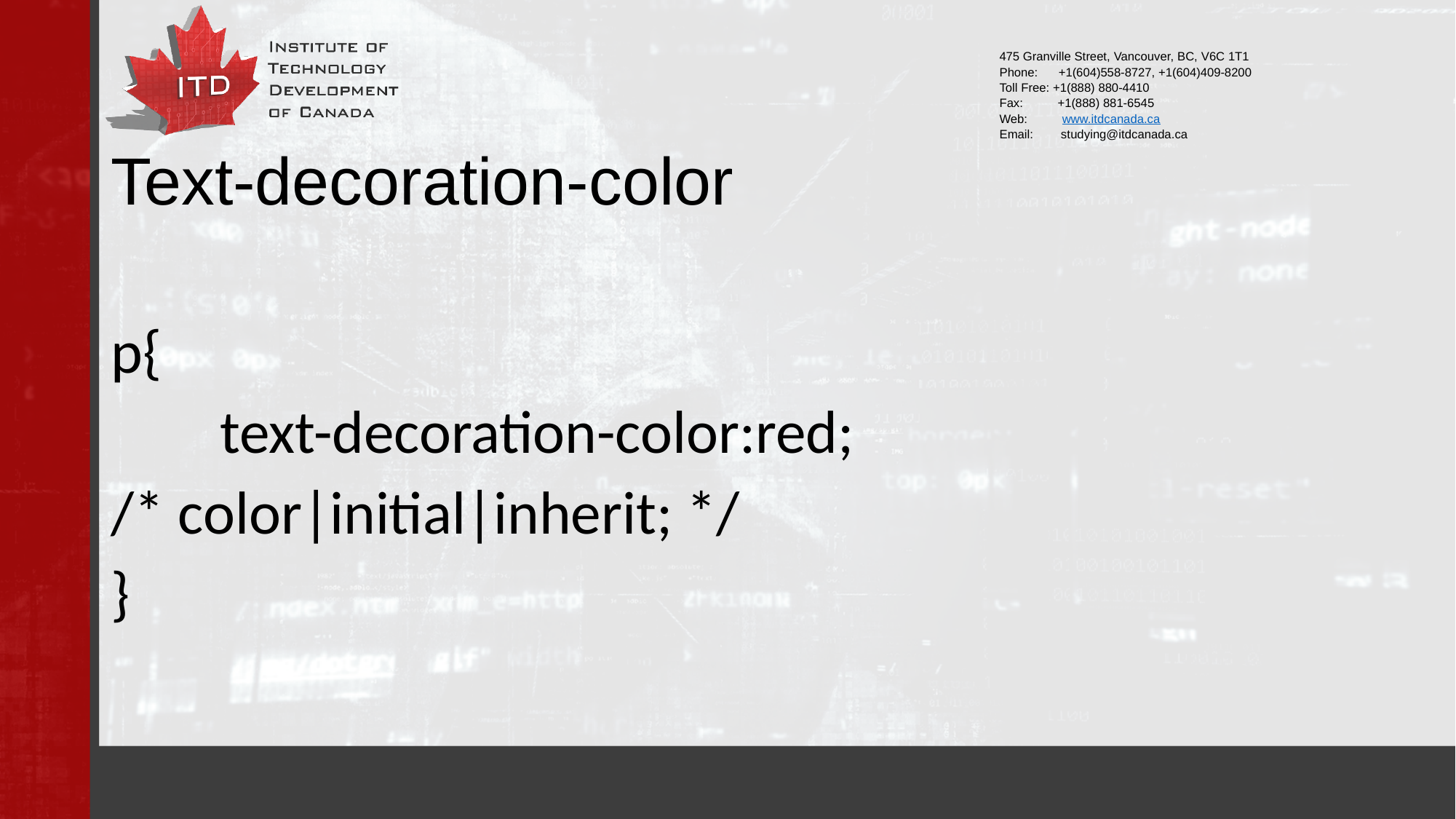

# Text-decoration-color

p{
	text-decoration-color:red;
/* color|initial|inherit; */
}